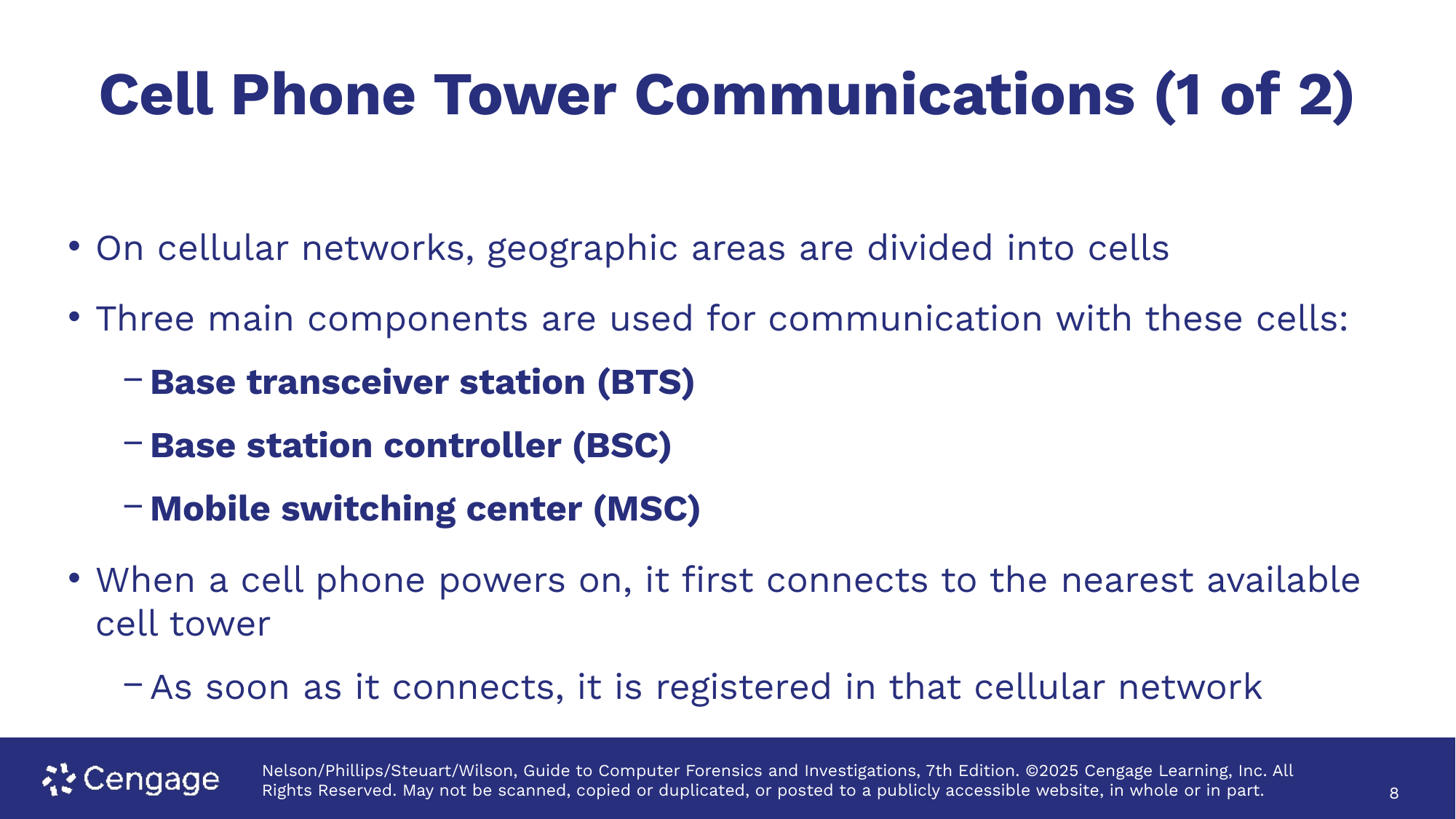

# Cell Phone Tower Communications (1 of 2)
On cellular networks, geographic areas are divided into cells
Three main components are used for communication with these cells:
Base transceiver station (BTS)
Base station controller (BSC)
Mobile switching center (MSC)
When a cell phone powers on, it first connects to the nearest available cell tower
As soon as it connects, it is registered in that cellular network